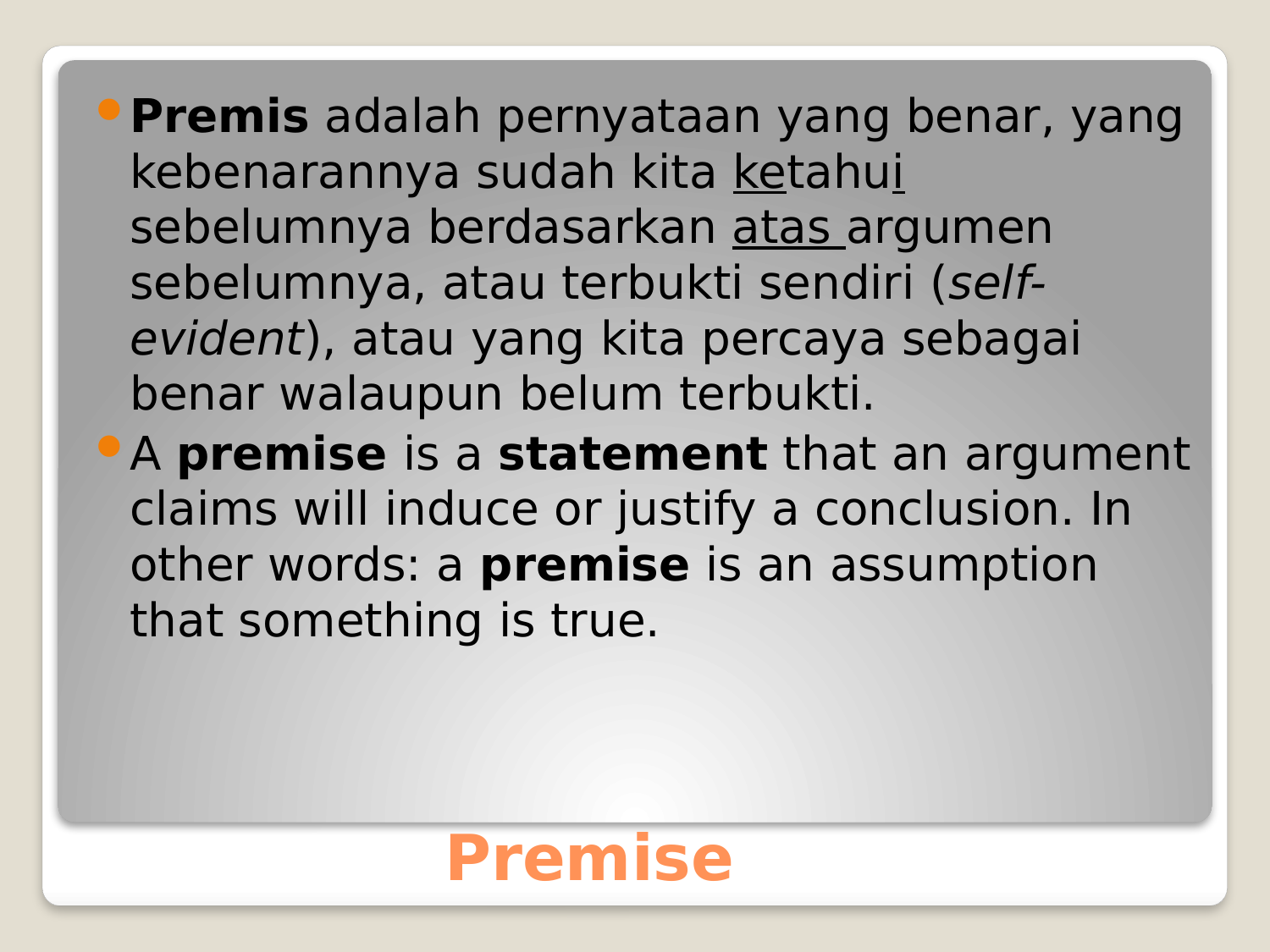

Premis adalah pernyataan yang benar, yang kebenarannya sudah kita ketahui sebelumnya berdasarkan atas argumen sebelumnya, atau terbukti sendiri (self-evident), atau yang kita percaya sebagai benar walaupun belum terbukti.
A premise is a statement that an argument claims will induce or justify a conclusion. In other words: a premise is an assumption that something is true.

# Premise